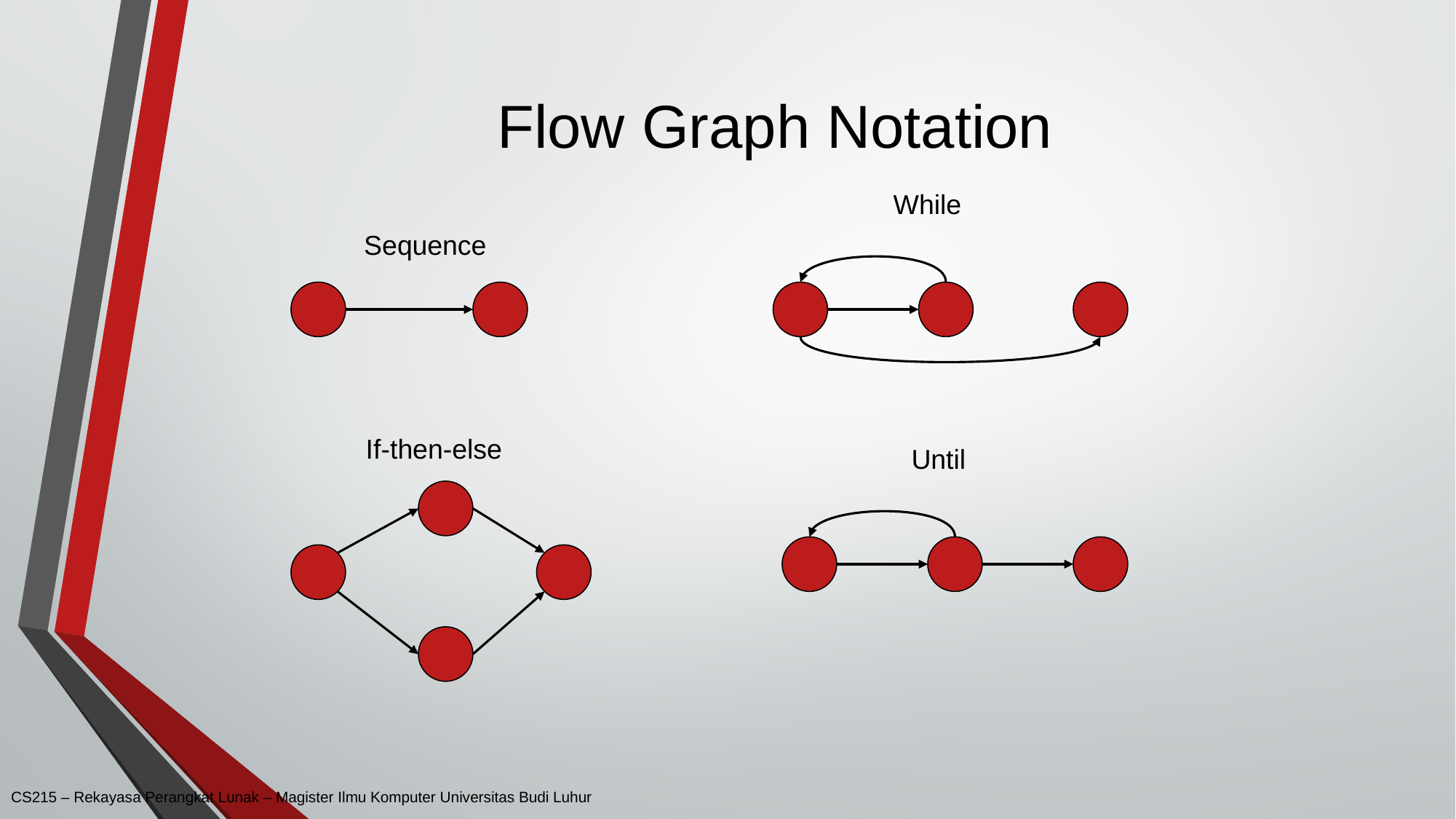

# Flow Graph Notation
While
Sequence

If-then-else
Until

CS215 – Rekayasa Perangkat Lunak – Magister Ilmu Komputer Universitas Budi Luhur